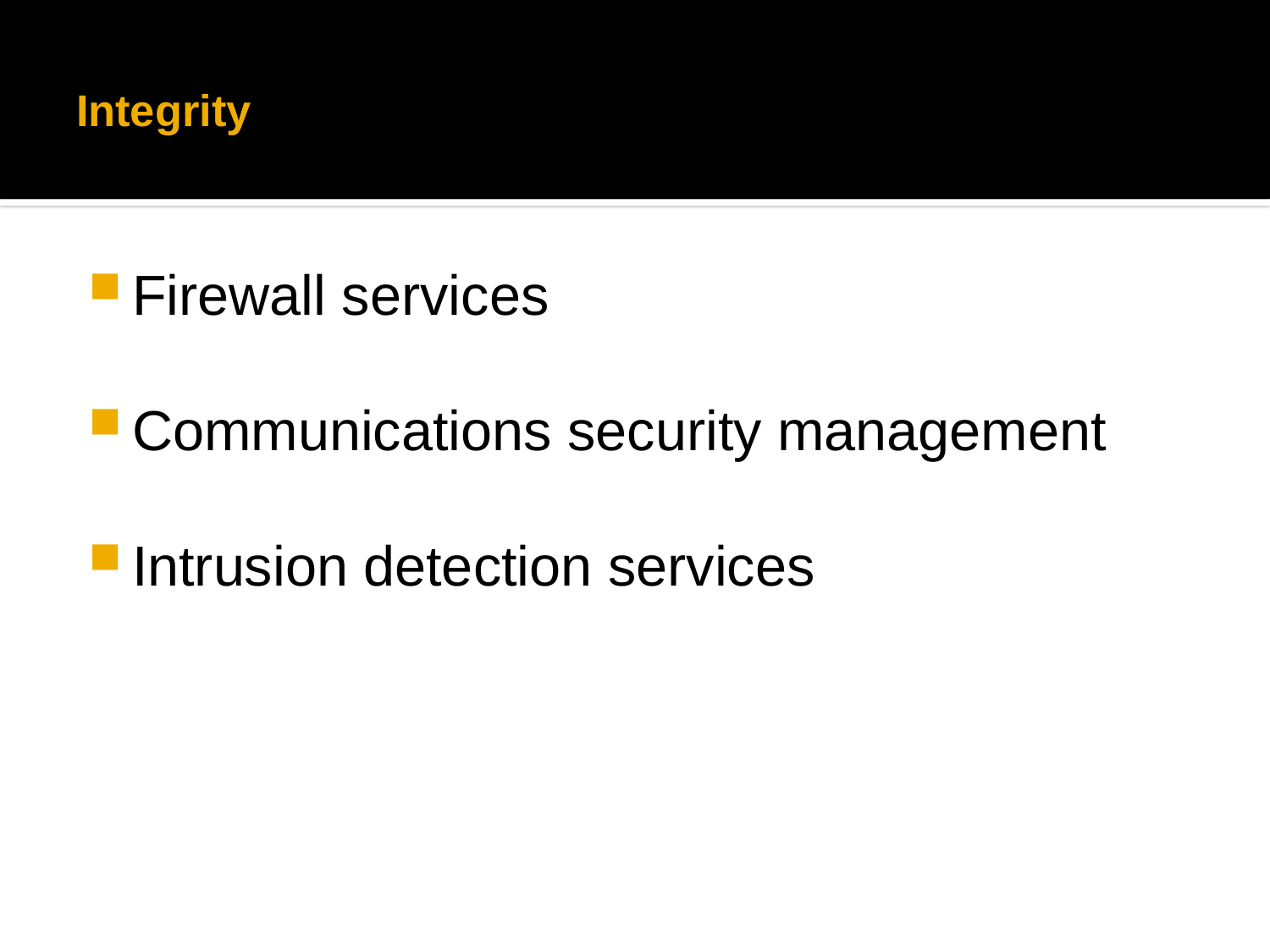

# Integrity
Firewall services

Communications security management

Intrusion detection services